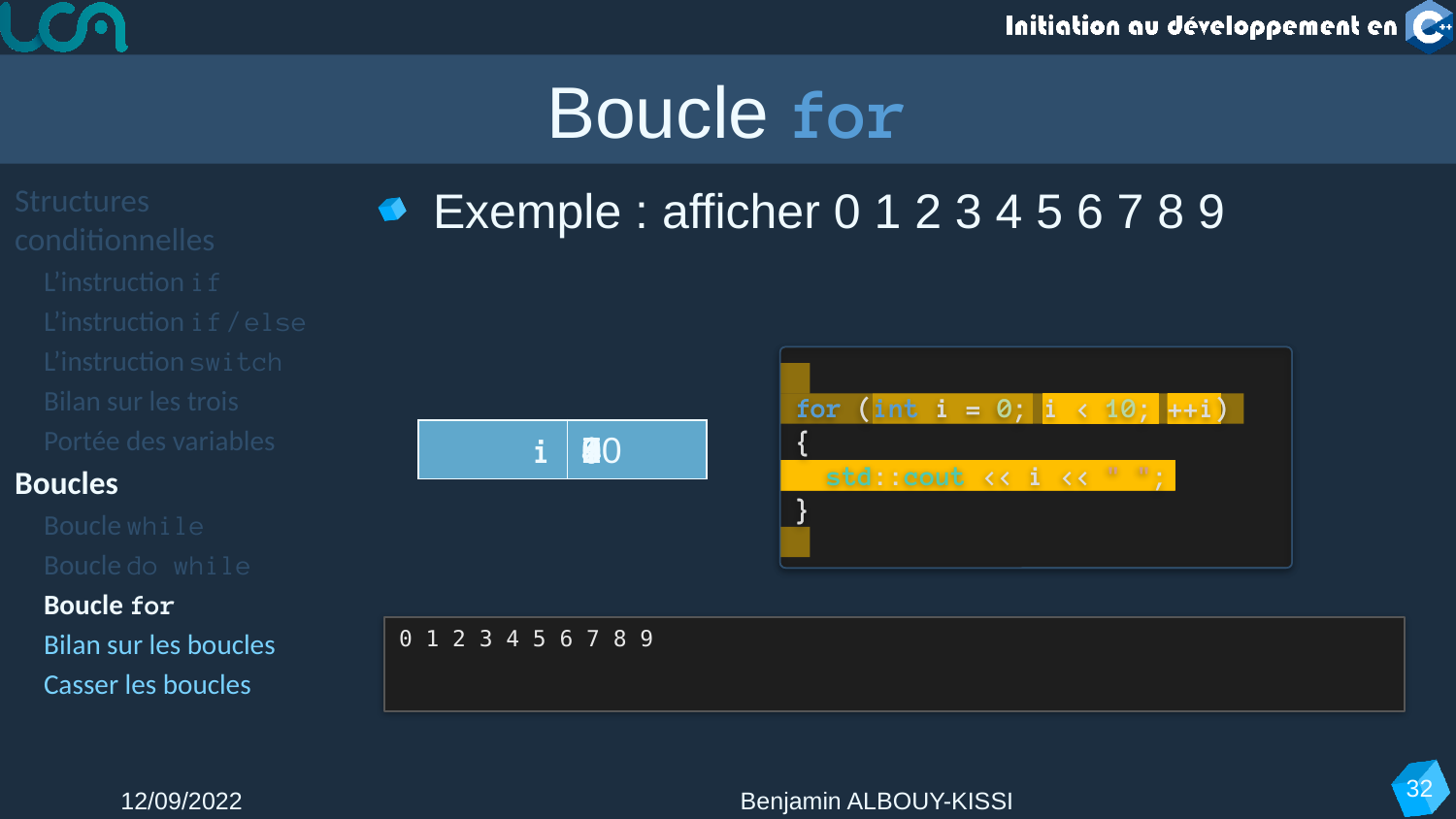

# Boucle for
Structures conditionnelles
L’instruction if
L’instruction if / else
L’instruction switch
Bilan sur les trois
Portée des variables
Boucles
Boucle while
Boucle do while
Boucle for
Bilan sur les boucles
Casser les boucles
Exemple : afficher 0 1 2 3 4 5 6 7 8 9

for (int i = 0; i < 10; ++i)
{
  std::cout << i << " ";
}

for (int i = 0; i < 10; ++i)
{
  std::cout << i << " ";
}

|  |  |
| --- | --- |
0
1
2
3
4
5
6
7
8
9
10
i

0

1
2
3
4
5
6
7
8
9
32
12/09/2022
Benjamin ALBOUY-KISSI